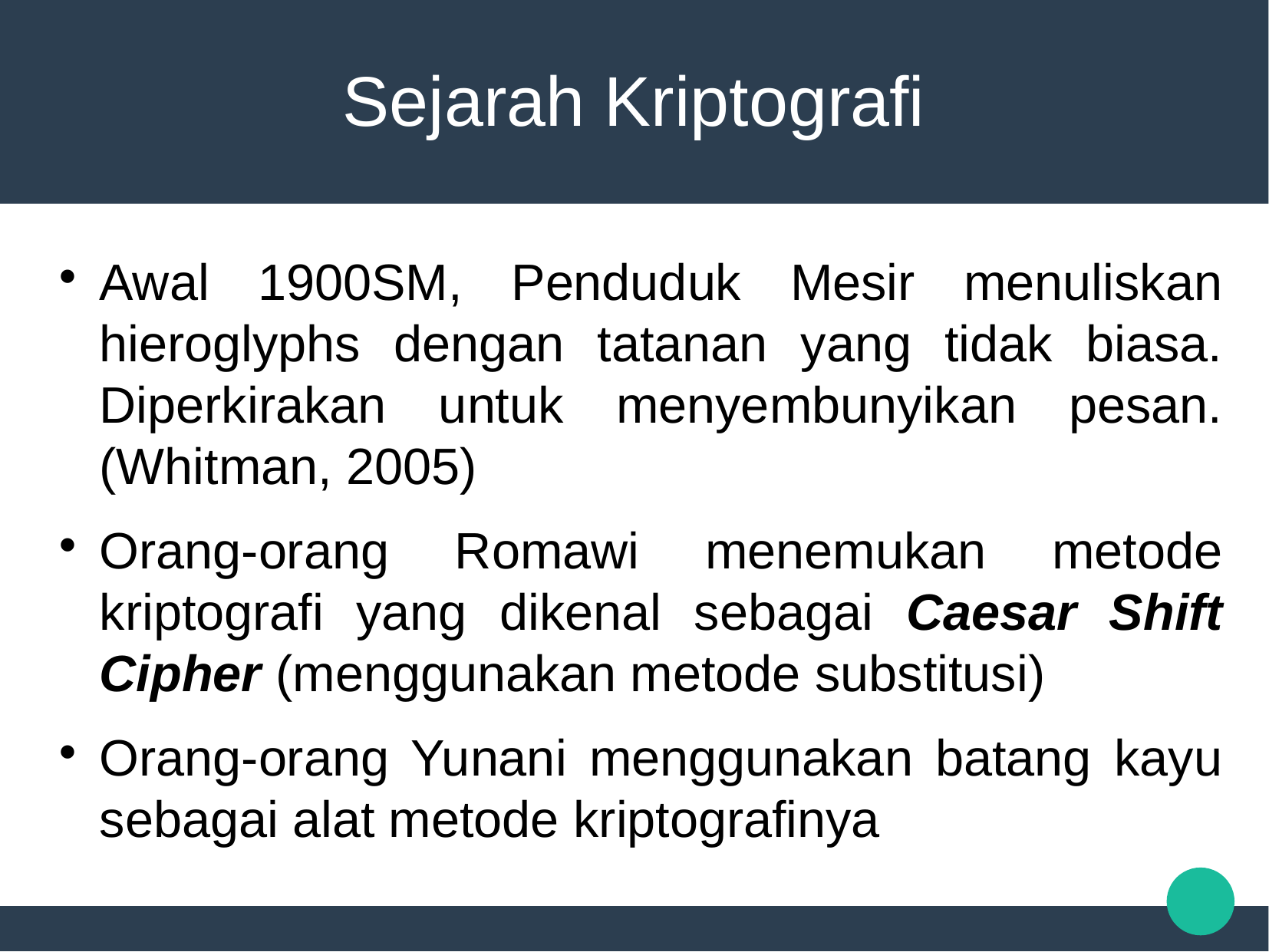

Sejarah Kriptografi
Awal 1900SM, Penduduk Mesir menuliskan hieroglyphs dengan tatanan yang tidak biasa. Diperkirakan untuk menyembunyikan pesan. (Whitman, 2005)
Orang-orang Romawi menemukan metode kriptografi yang dikenal sebagai Caesar Shift Cipher (menggunakan metode substitusi)
Orang-orang Yunani menggunakan batang kayu sebagai alat metode kriptografinya